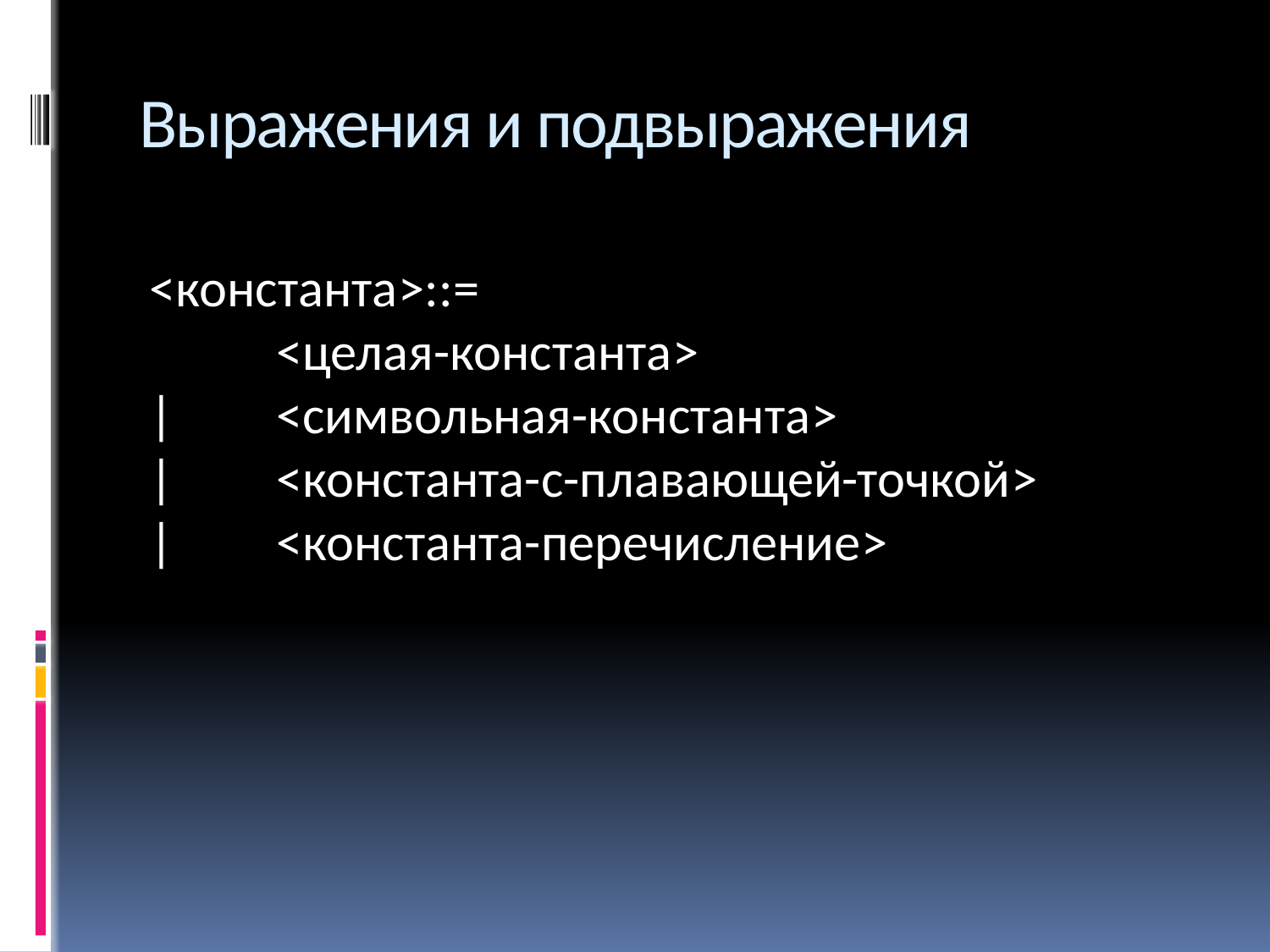

# Выражения и подвыражения
<константа>::=
	<целая-константа>
|	<символьная-константа>
|	<константа-с-плавающей-точкой>
|	<константа-перечисление>